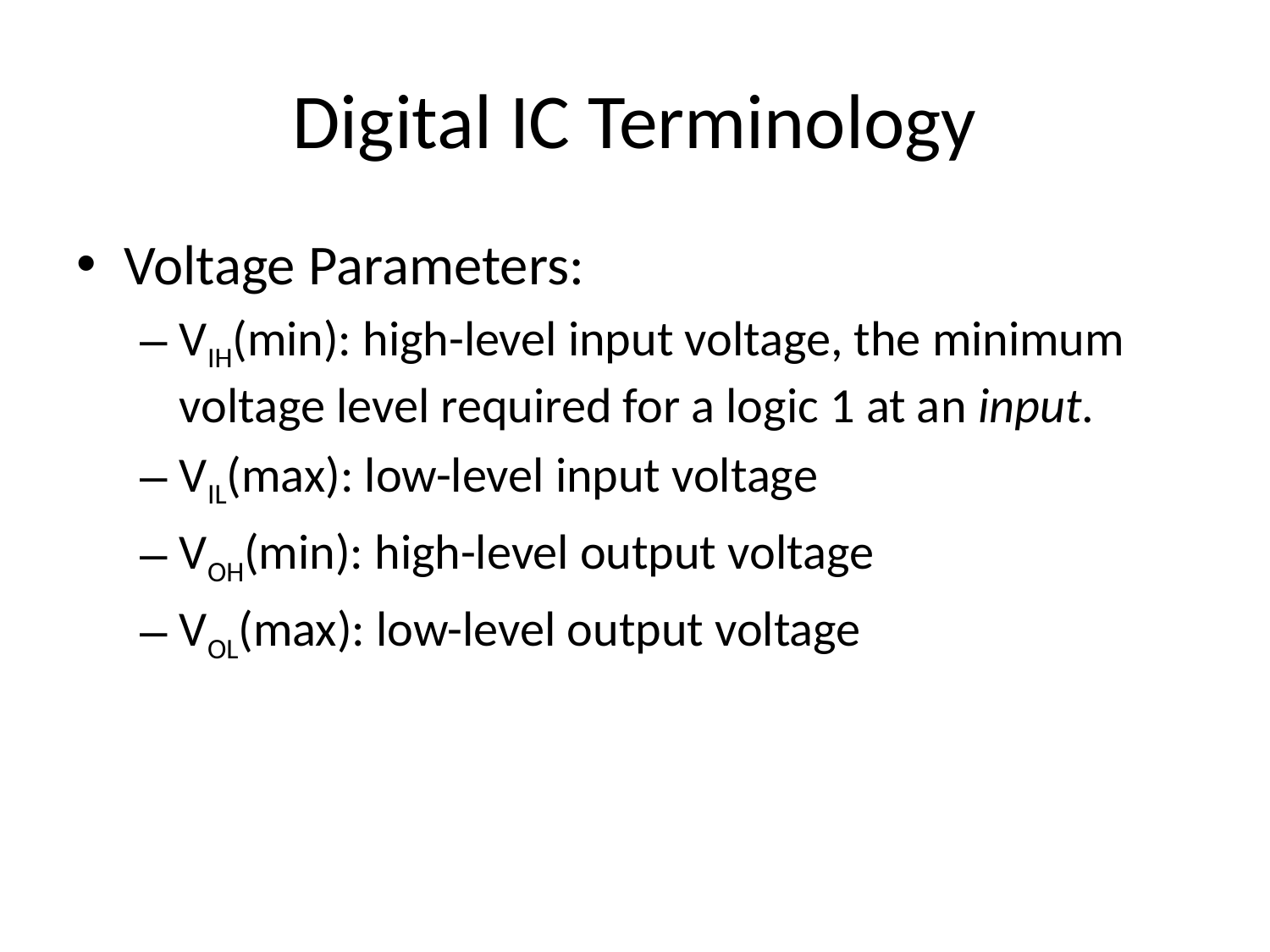

# Digital IC Terminology
Voltage Parameters:
VIH(min): high-level input voltage, the minimum voltage level required for a logic 1 at an input.
VIL(max): low-level input voltage
VOH(min): high-level output voltage
VOL(max): low-level output voltage